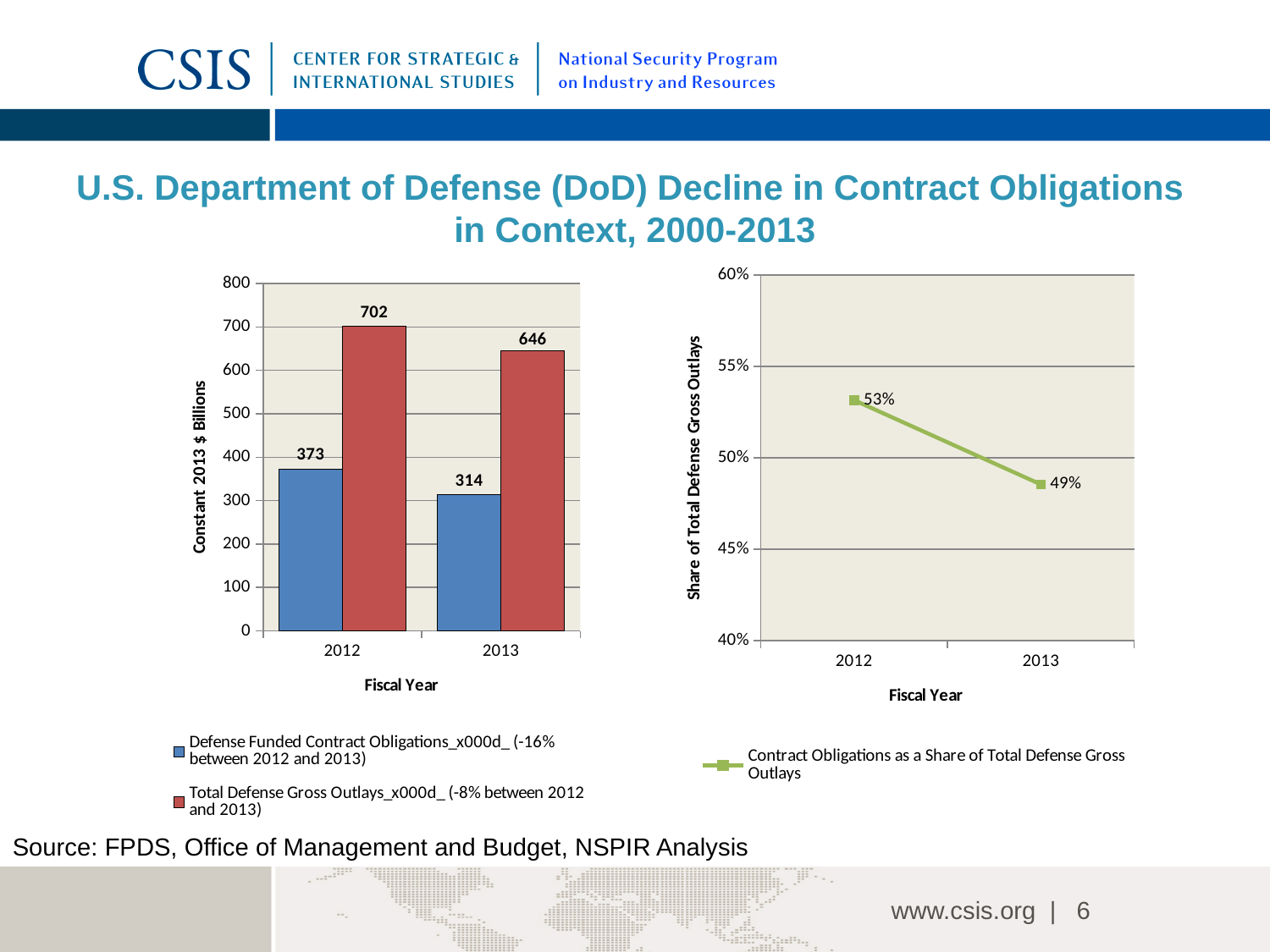

# U.S. Department of Defense (DoD) Decline in Contract Obligations in Context, 2000-2013

### Chart

| Category | Contract Obligations as a Share of Total Defense Gross Outlays |
|---|---|
| 2012 | 0.5315067583338491 |
| 2013 | 0.48550980860953497 |

### Chart

| Category | Defense Funded Contract Obligations_x000d_ (-16% between 2012 and 2013) | Total Defense Gross Outlays_x000d_ (-8% between 2012 and 2013) |
|---|---|---|
| 2012 | 373.0062505445983 | 701.790230690363 |
| 2013 | 313.718959970371 | 646.164 |
Source: FPDS, Office of Management and Budget, NSPIR Analysis
6